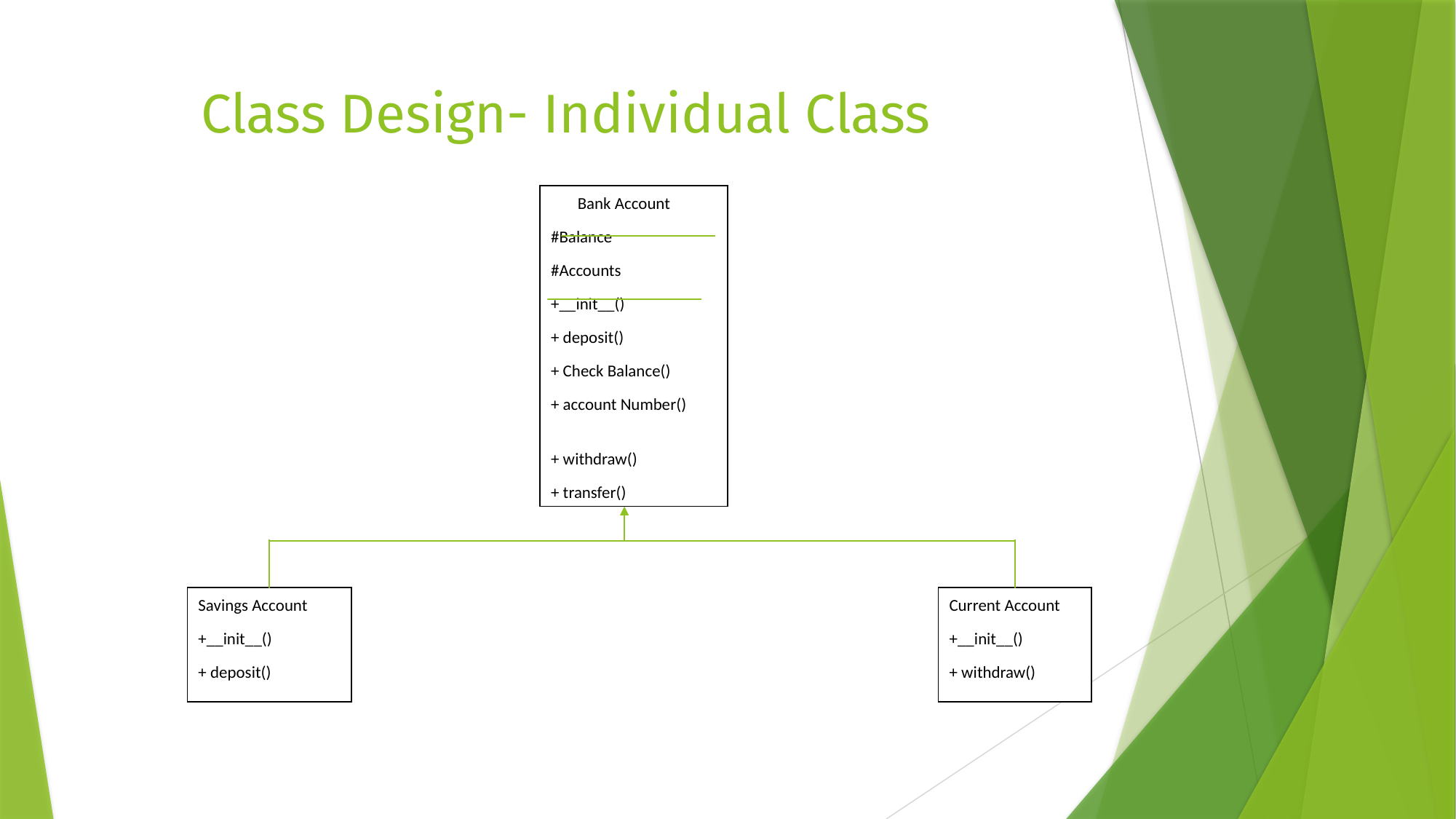

# Class Design- Individual Class
       Bank Account
#Balance
#Accounts
+__init__()
+ deposit()
+ Check Balance()
+ account Number()
+ withdraw()
+ transfer()
Current Account
+__init__()
+ withdraw()
Savings Account
+__init__()
+ deposit()